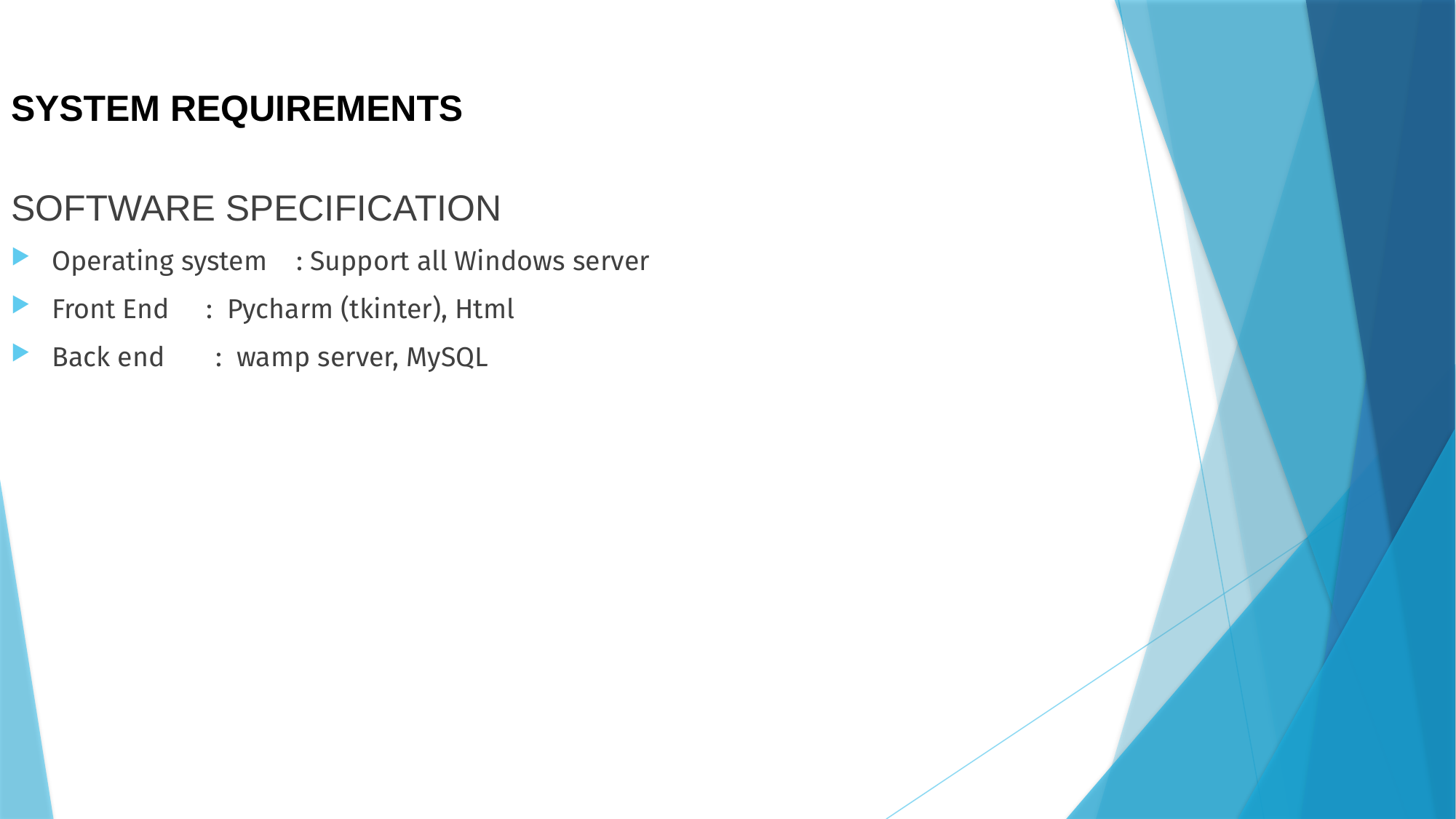

SYSTEM REQUIREMENTS
SOFTWARE SPECIFICATION
Operating system    : Support all Windows server
Front End     :  Pycharm (tkinter), Html
Back end       :  wamp server, MySQL